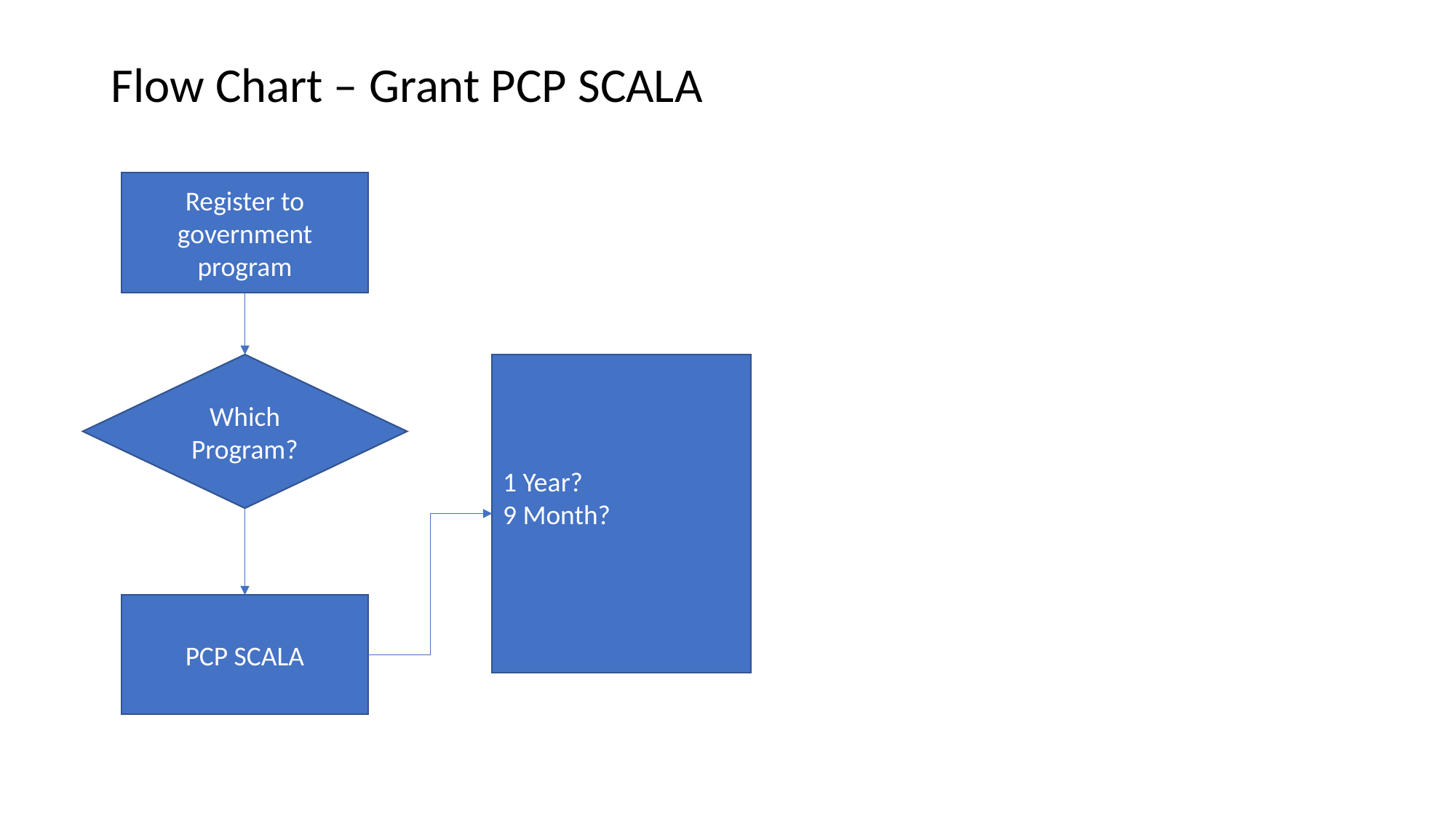

# Flow Chart – Grant PCP SCALA
Register to government program
Which Program?
1 Year?
9 Month?

PCP SCALA